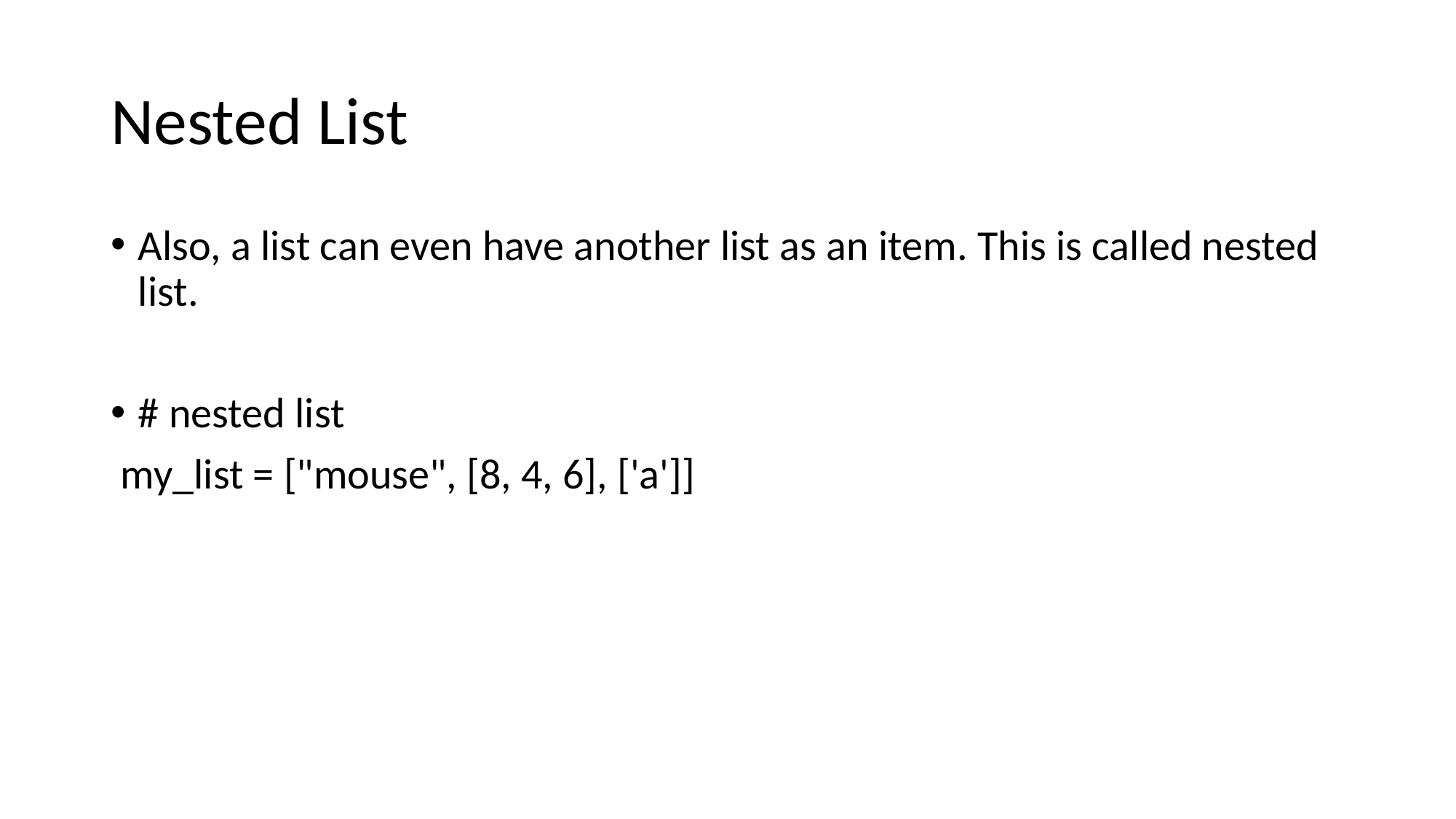

# Nested List
Also, a list can even have another list as an item. This is called nested list.

# nested list
 my_list = ["mouse", [8, 4, 6], ['a']]